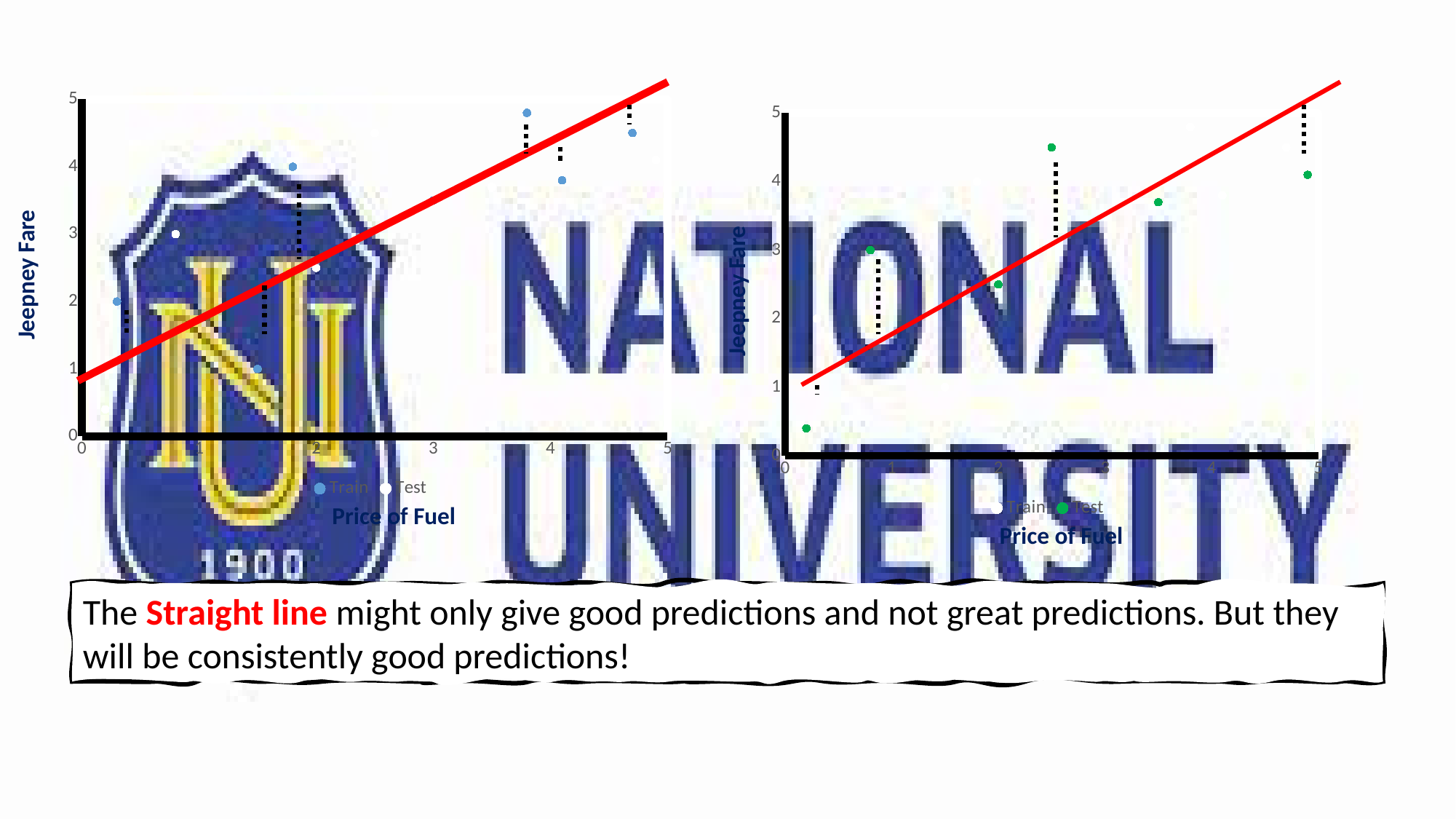

### Chart

| Category |  |  |
|---|---|---|
Jeepney Fare
Price of Fuel

### Chart

| Category |  |  |
|---|---|---|
Jeepney Fare
Price of Fuel
The Straight line might only give good predictions and not great predictions. But they will be consistently good predictions!